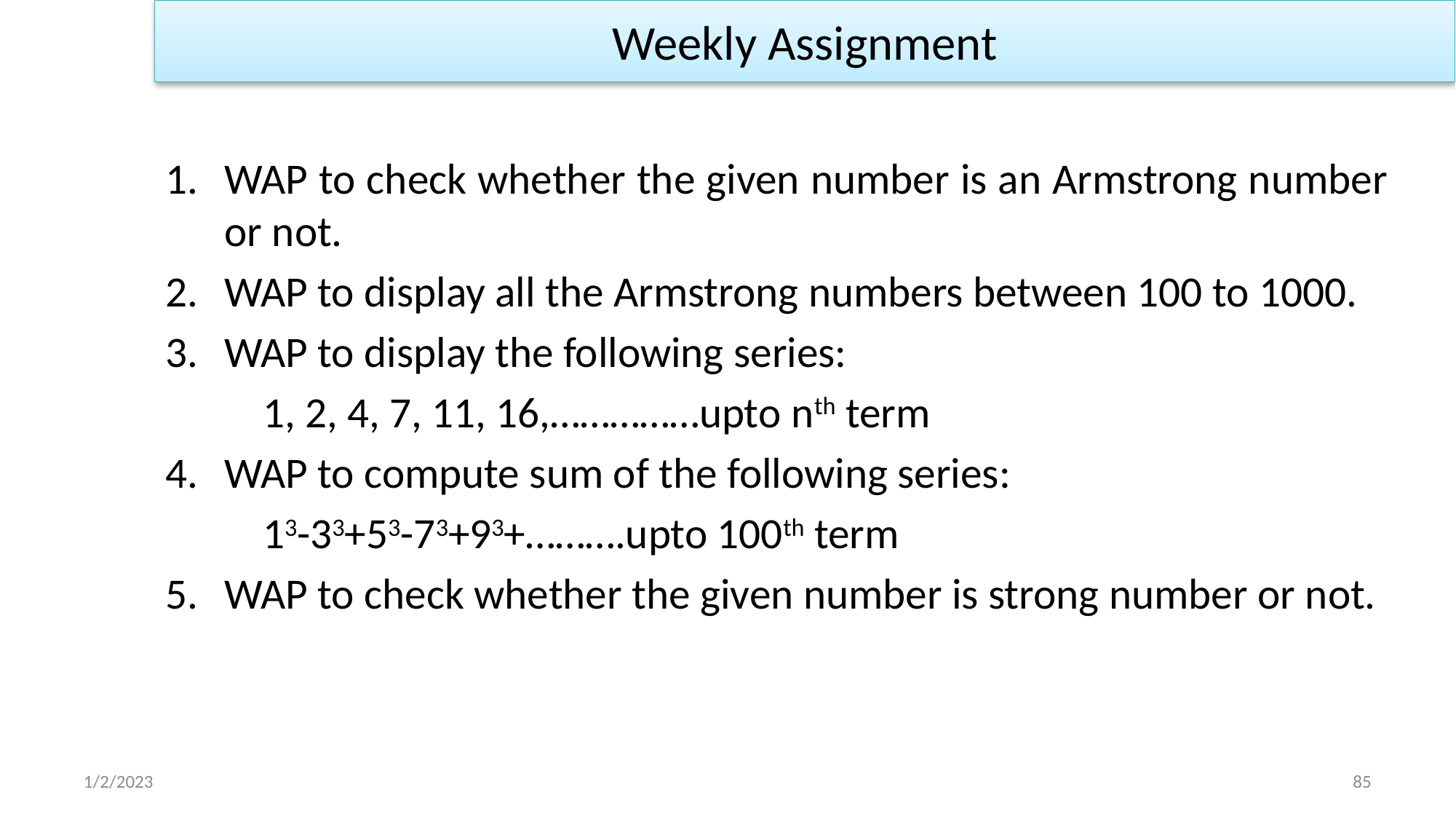

Weekly Assignment
WAP to check whether the given number is an Armstrong number or not.
WAP to display all the Armstrong numbers between 100 to 1000.
WAP to display the following series:
	1, 2, 4, 7, 11, 16,……………upto nth term
WAP to compute sum of the following series:
		13-33+53-73+93+……….upto 100th term
WAP to check whether the given number is strong number or not.

1/2/2023
85